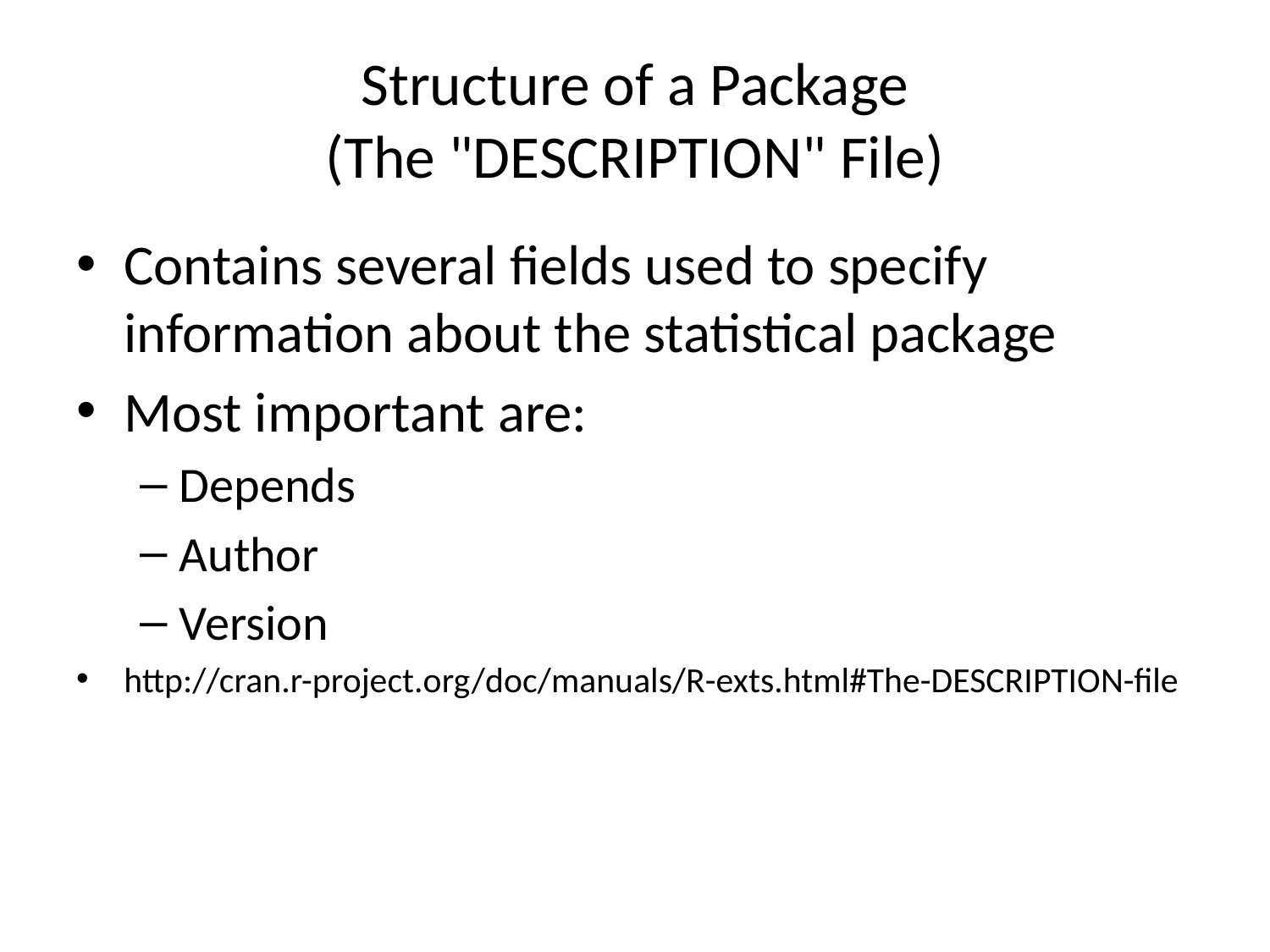

# Structure of a Package (The "DESCRIPTION" File)
Contains several fields used to specify information about the statistical package
Most important are:
Depends
Author
Version
http://cran.r-project.org/doc/manuals/R-exts.html#The-DESCRIPTION-file